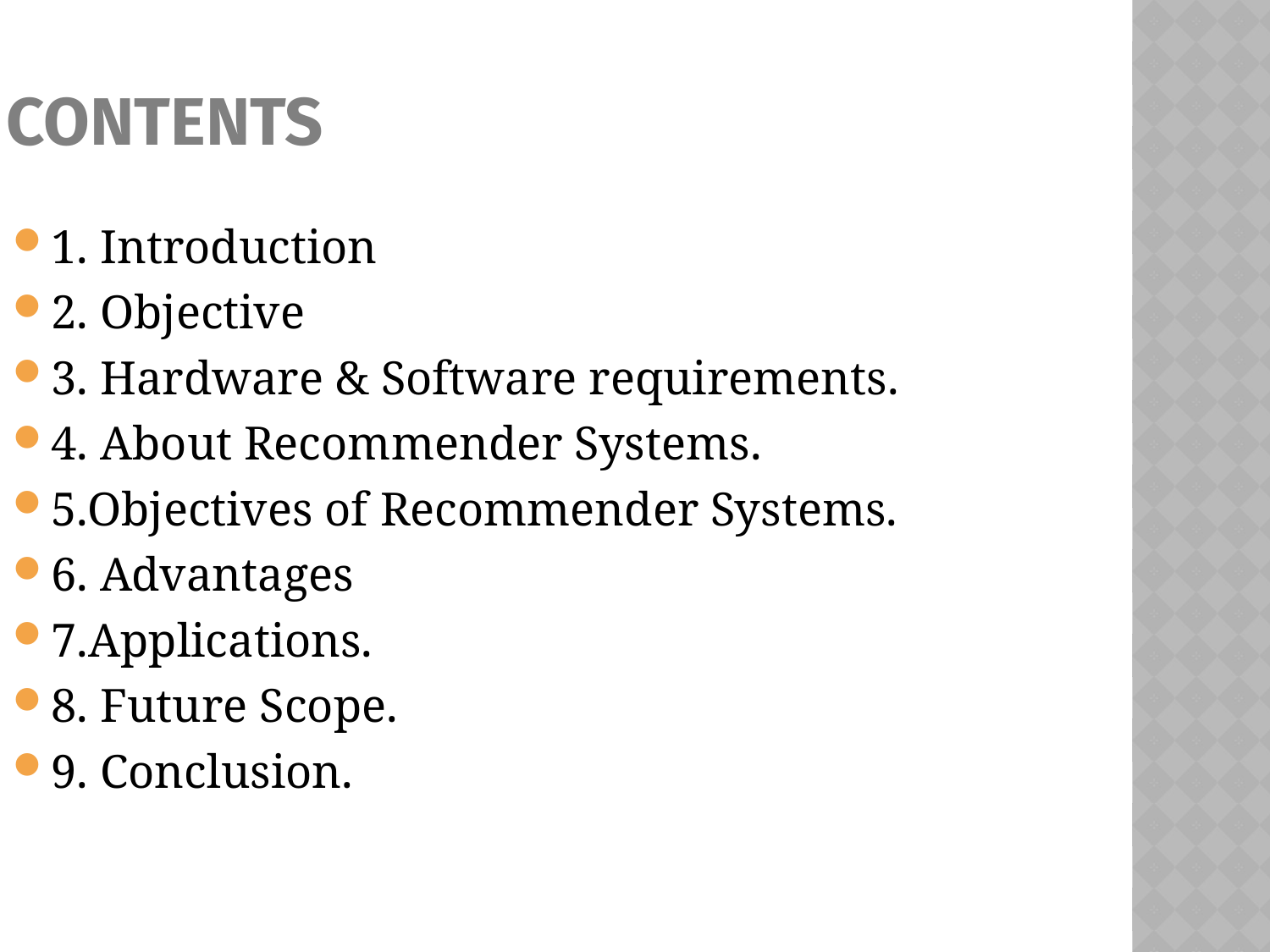

# CONTENTS
1. Introduction
2. Objective
3. Hardware & Software requirements.
4. About Recommender Systems.
5.Objectives of Recommender Systems.
6. Advantages
7.Applications.
8. Future Scope.
9. Conclusion.